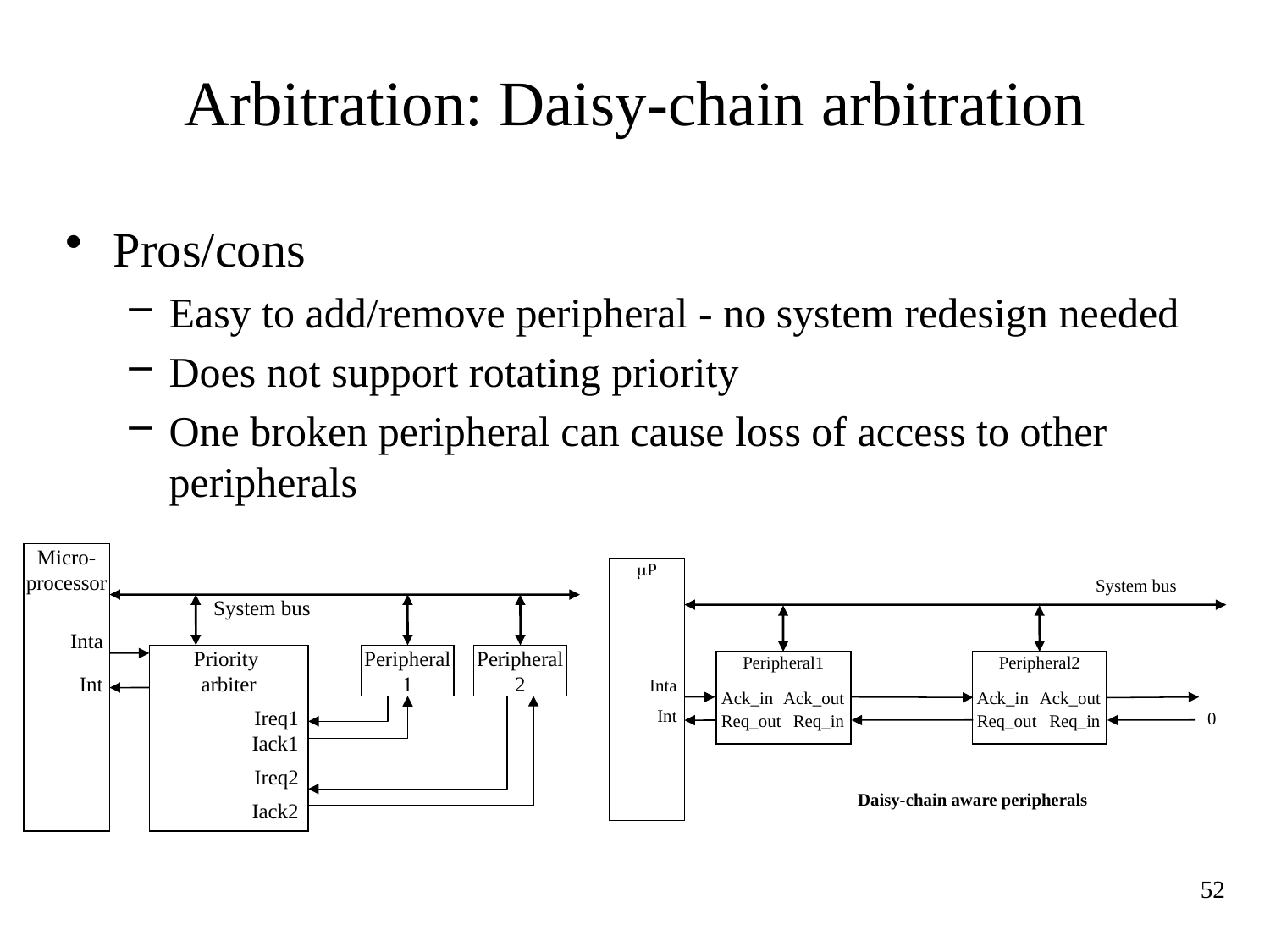

# Arbitration: Daisy-chain arbitration
Pros/cons
Easy to add/remove peripheral - no system redesign needed
Does not support rotating priority
One broken peripheral can cause loss of access to other peripherals
Micro-processor

System bus

Inta

Priority
arbiter
Peripheral1
Peripheral2

Int

Ireq1
Iack1

Ireq2
Iack2
μP
System bus

Peripheral1
Peripheral2
Inta
Ack_in
Ack_out
Ack_in
Ack_out

Int
0
Req_out
Req_in
Req_out
Req_in

Daisy-chain aware peripherals
52